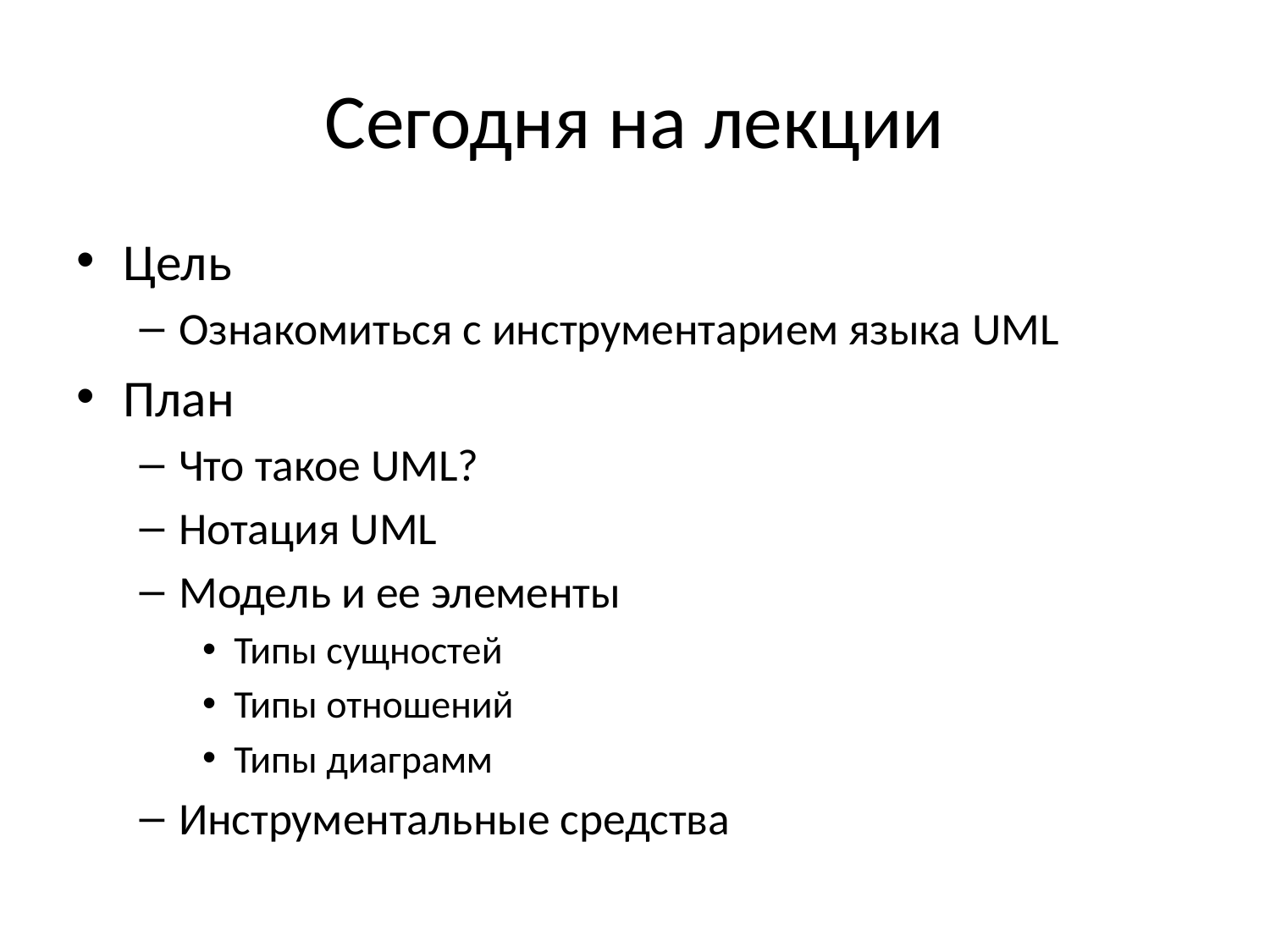

# Сегодня на лекции
Цель
Ознакомиться с инструментарием языка UML
План
Что такое UML?
Нотация UML
Модель и ее элементы
Типы сущностей
Типы отношений
Типы диаграмм
Инструментальные средства